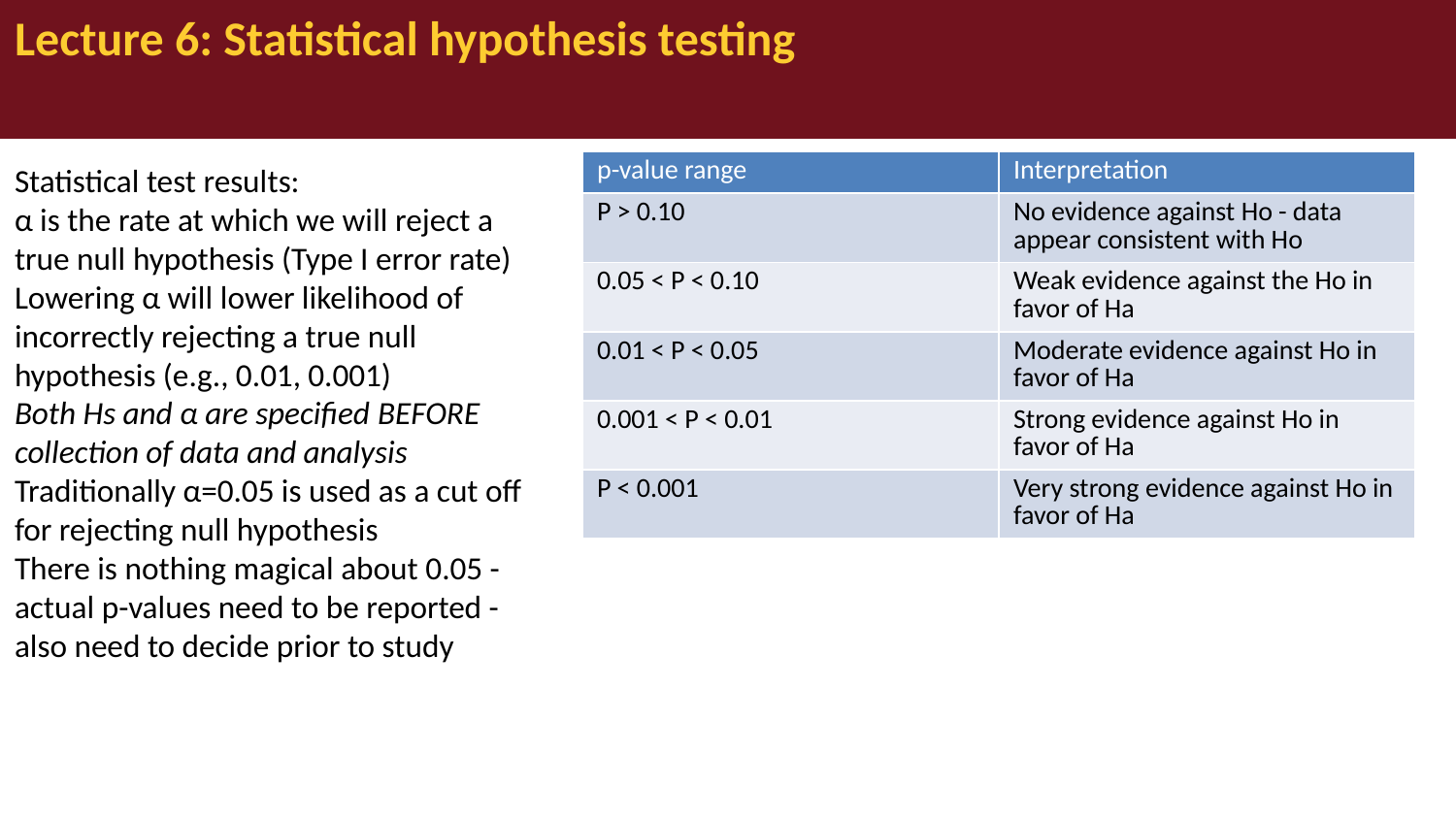

# Lecture 6: Statistical hypothesis testing
| p-value range | Interpretation |
| --- | --- |
| P > 0.10 | No evidence against Ho - data appear consistent with Ho |
| 0.05 < P < 0.10 | Weak evidence against the Ho in favor of Ha |
| 0.01 < P < 0.05 | Moderate evidence against Ho in favor of Ha |
| 0.001 < P < 0.01 | Strong evidence against Ho in favor of Ha |
| P < 0.001 | Very strong evidence against Ho in favor of Ha |
Statistical test results:
α is the rate at which we will reject a true null hypothesis (Type I error rate)
Lowering α will lower likelihood of incorrectly rejecting a true null hypothesis (e.g., 0.01, 0.001)
Both Hs and α are specified BEFORE collection of data and analysis
Traditionally α=0.05 is used as a cut off for rejecting null hypothesis
There is nothing magical about 0.05 - actual p-values need to be reported - also need to decide prior to study